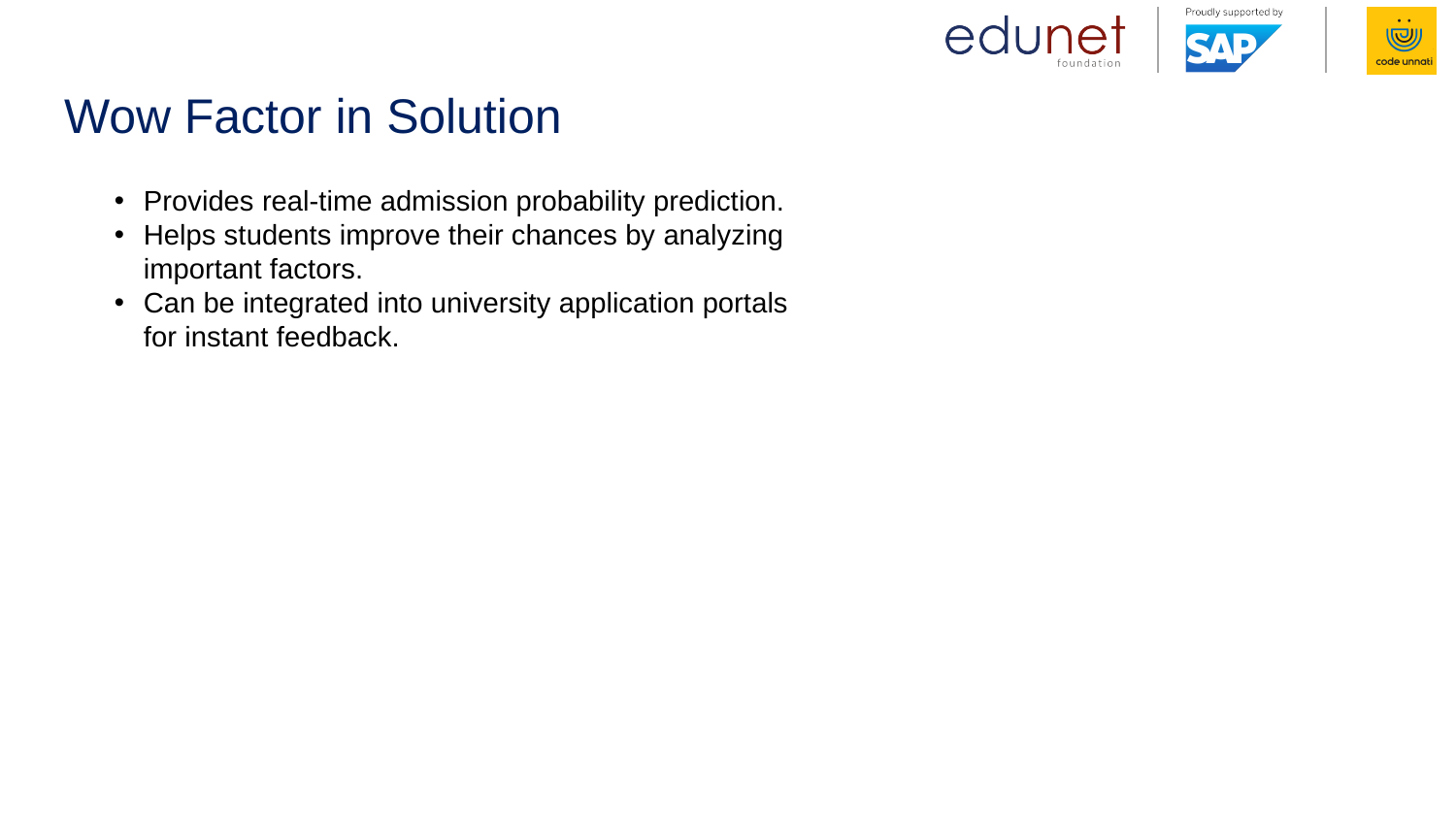

# Wow Factor in Solution
Provides real-time admission probability prediction.
Helps students improve their chances by analyzing important factors.
Can be integrated into university application portals for instant feedback.